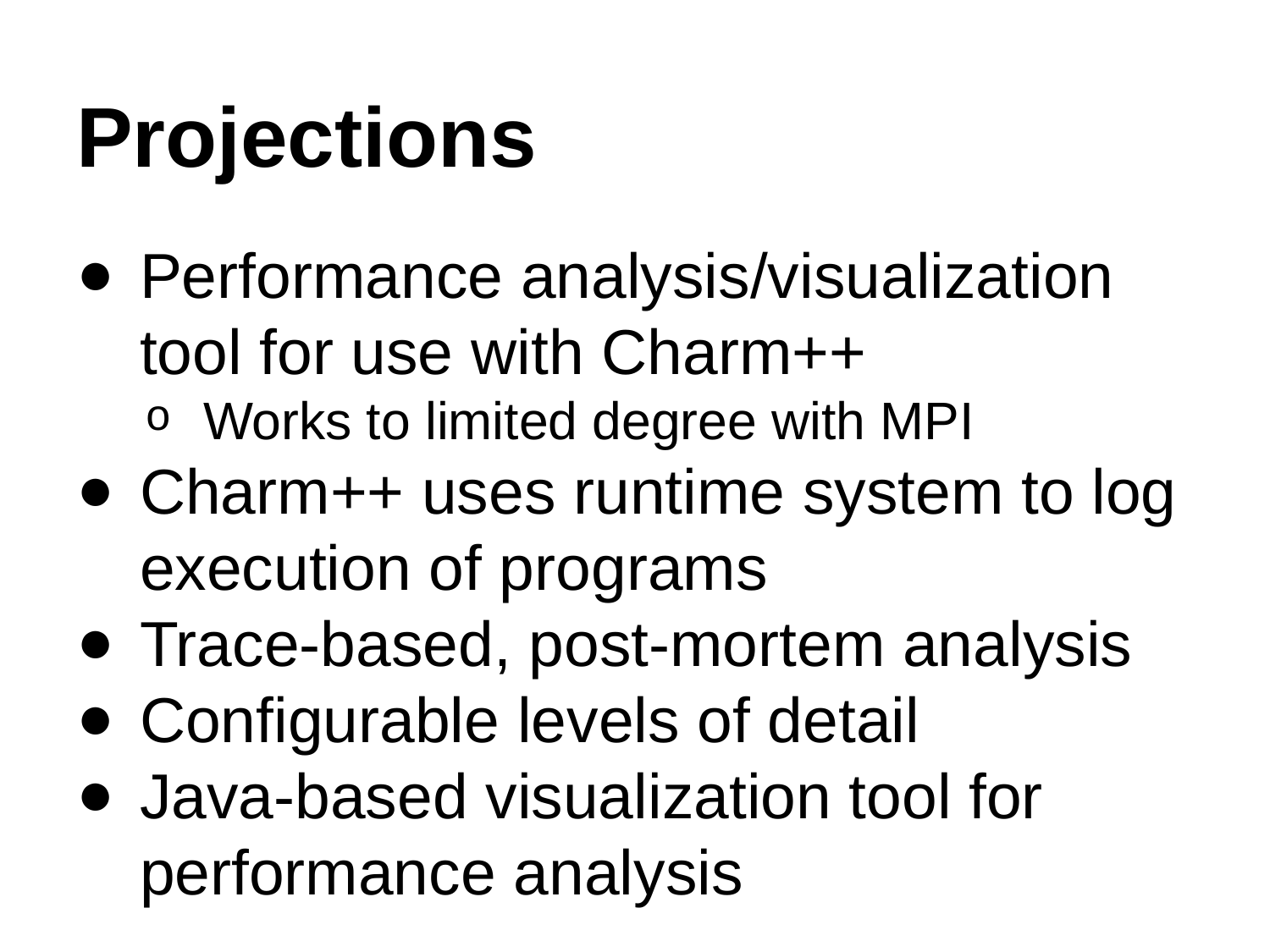

# Projections
Performance analysis/visualization tool for use with Charm++
Works to limited degree with MPI
Charm++ uses runtime system to log execution of programs
Trace-based, post-mortem analysis
Configurable levels of detail
Java-based visualization tool for performance analysis